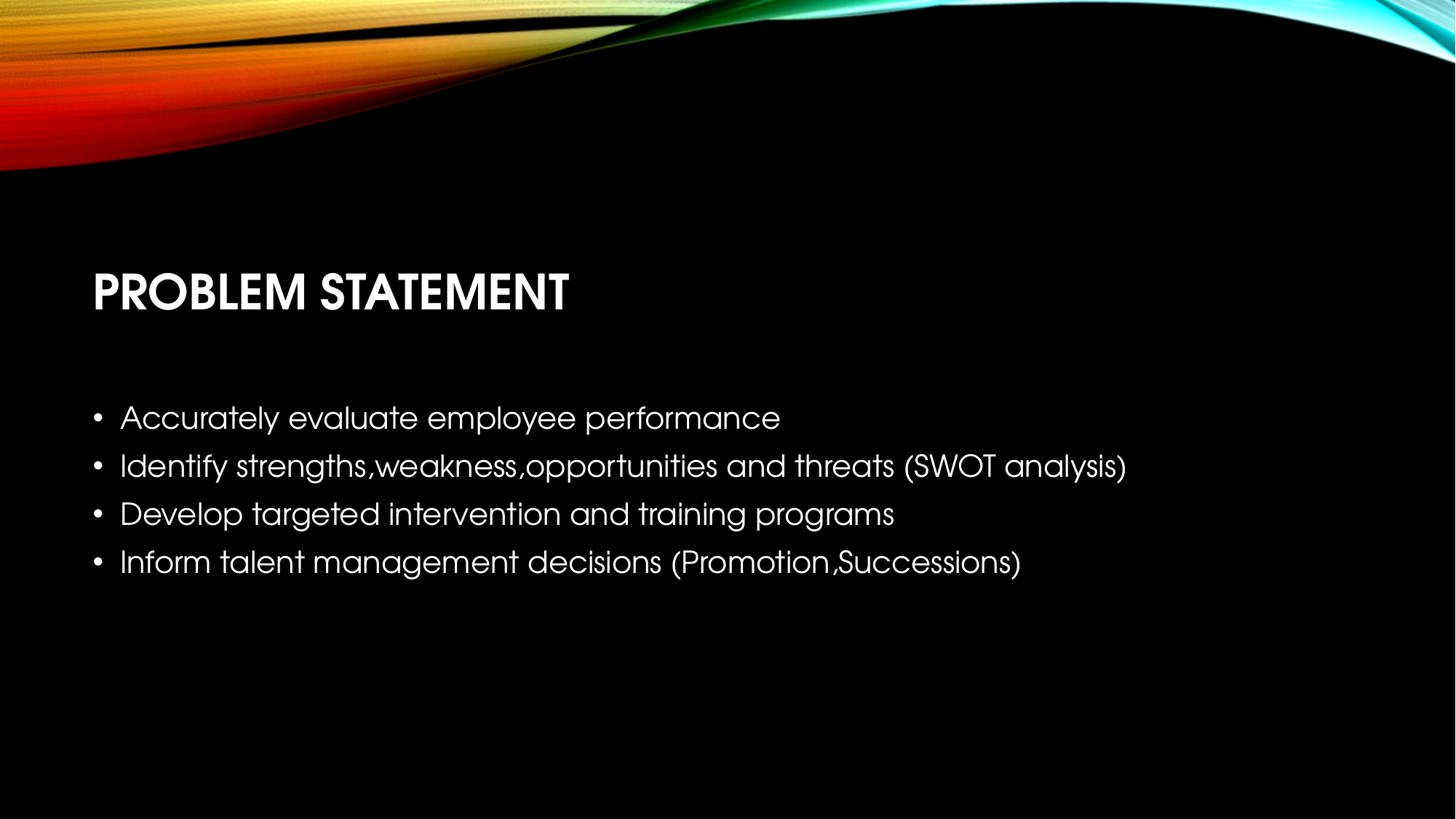

PROBLEM STATEMENT

Accurately evaluate employee performance
Identify strengths,weakness,opportunities and threats (SWOT analysis)
Develop targeted intervention and training programs
Inform talent management decisions (Promotion,Successions)